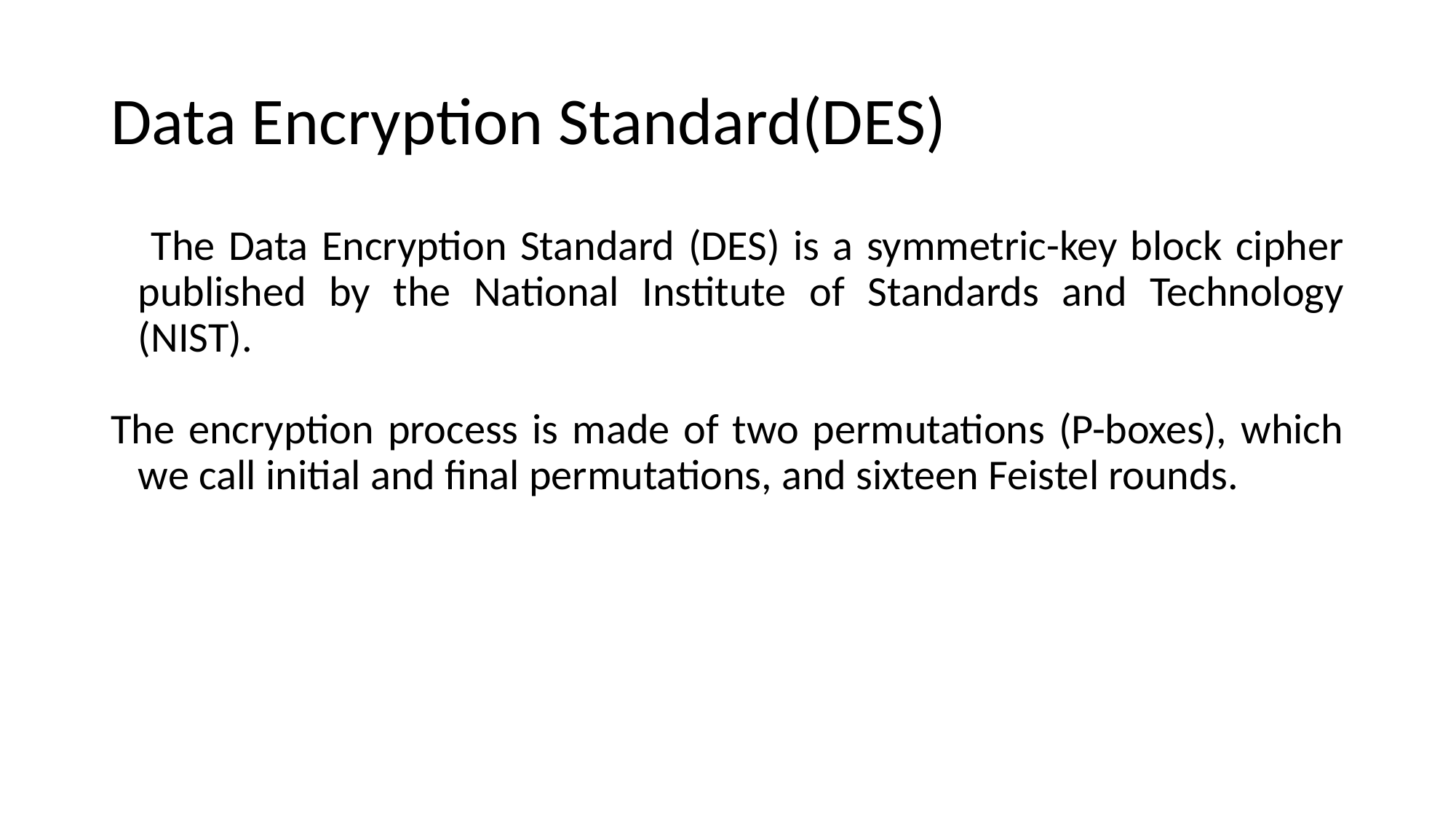

# Data Encryption Standard(DES)
   The Data Encryption Standard (DES) is a symmetric-key block cipher published by the National Institute of Standards and Technology (NIST).

The encryption process is made of two permutations (P-boxes), which we call initial and final permutations, and sixteen Feistel rounds.